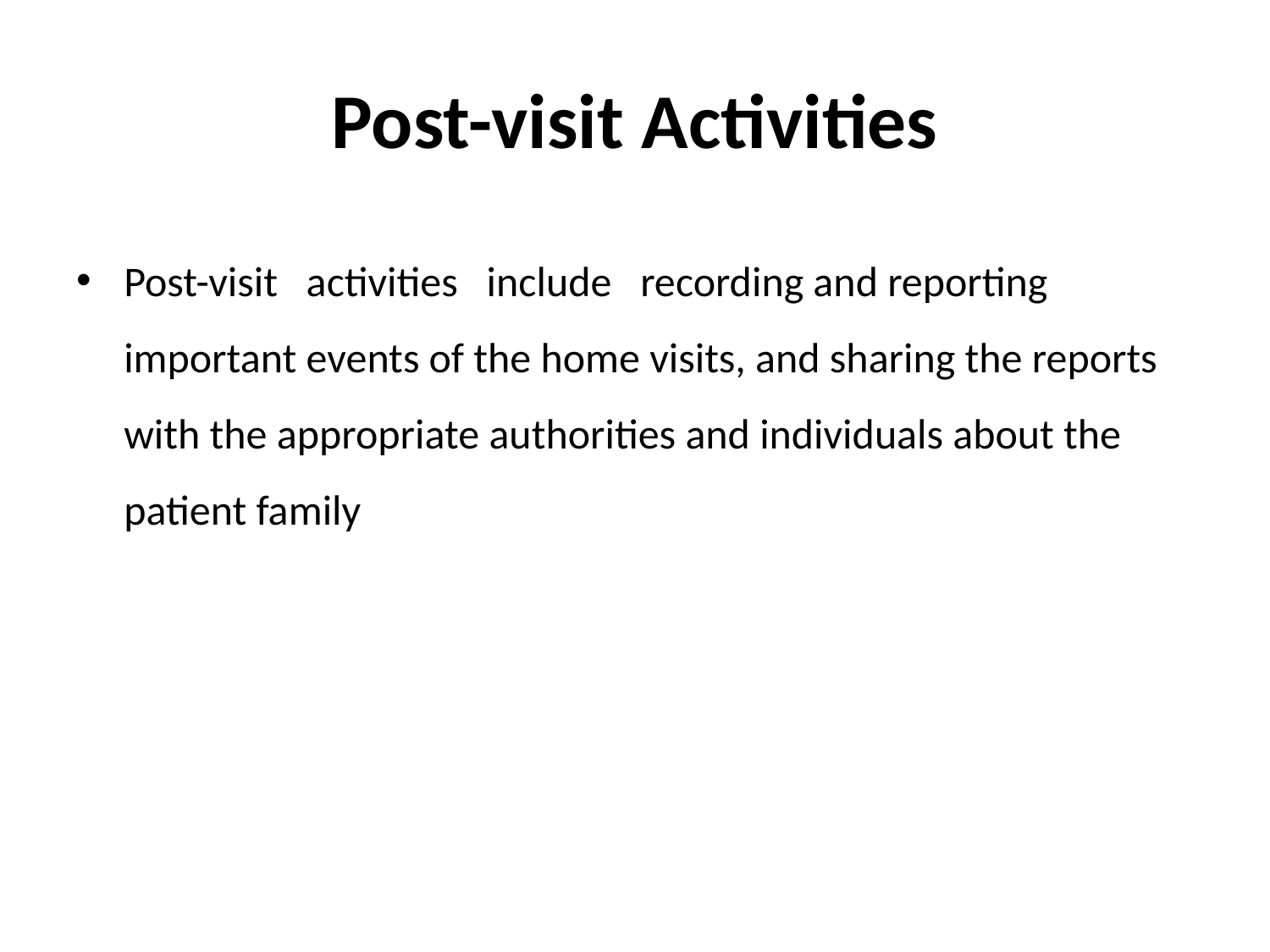

# Post-visit Activities
Post-visit   activities   include   recording and reporting important events of the home visits, and sharing the reports with the appropriate authorities and individuals about the patient family